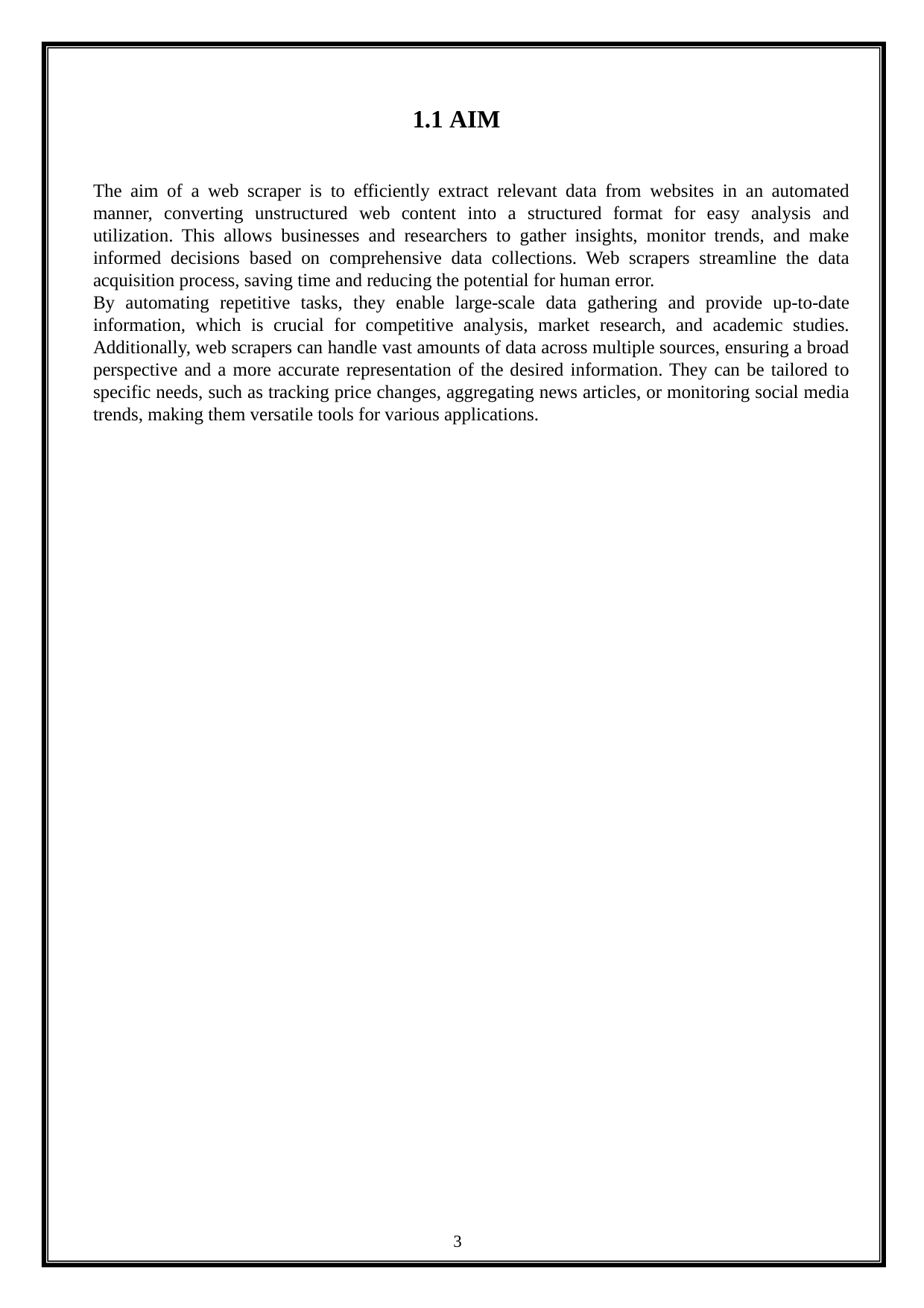

1.1 AIM

The aim of a web scraper is to efficiently extract relevant data from websites in an automated manner, converting unstructured web content into a structured format for easy analysis and utilization. This allows businesses and researchers to gather insights, monitor trends, and make informed decisions based on comprehensive data collections. Web scrapers streamline the data acquisition process, saving time and reducing the potential for human error.
By automating repetitive tasks, they enable large-scale data gathering and provide up-to-date information, which is crucial for competitive analysis, market research, and academic studies. Additionally, web scrapers can handle vast amounts of data across multiple sources, ensuring a broad perspective and a more accurate representation of the desired information. They can be tailored to specific needs, such as tracking price changes, aggregating news articles, or monitoring social media trends, making them versatile tools for various applications.

3